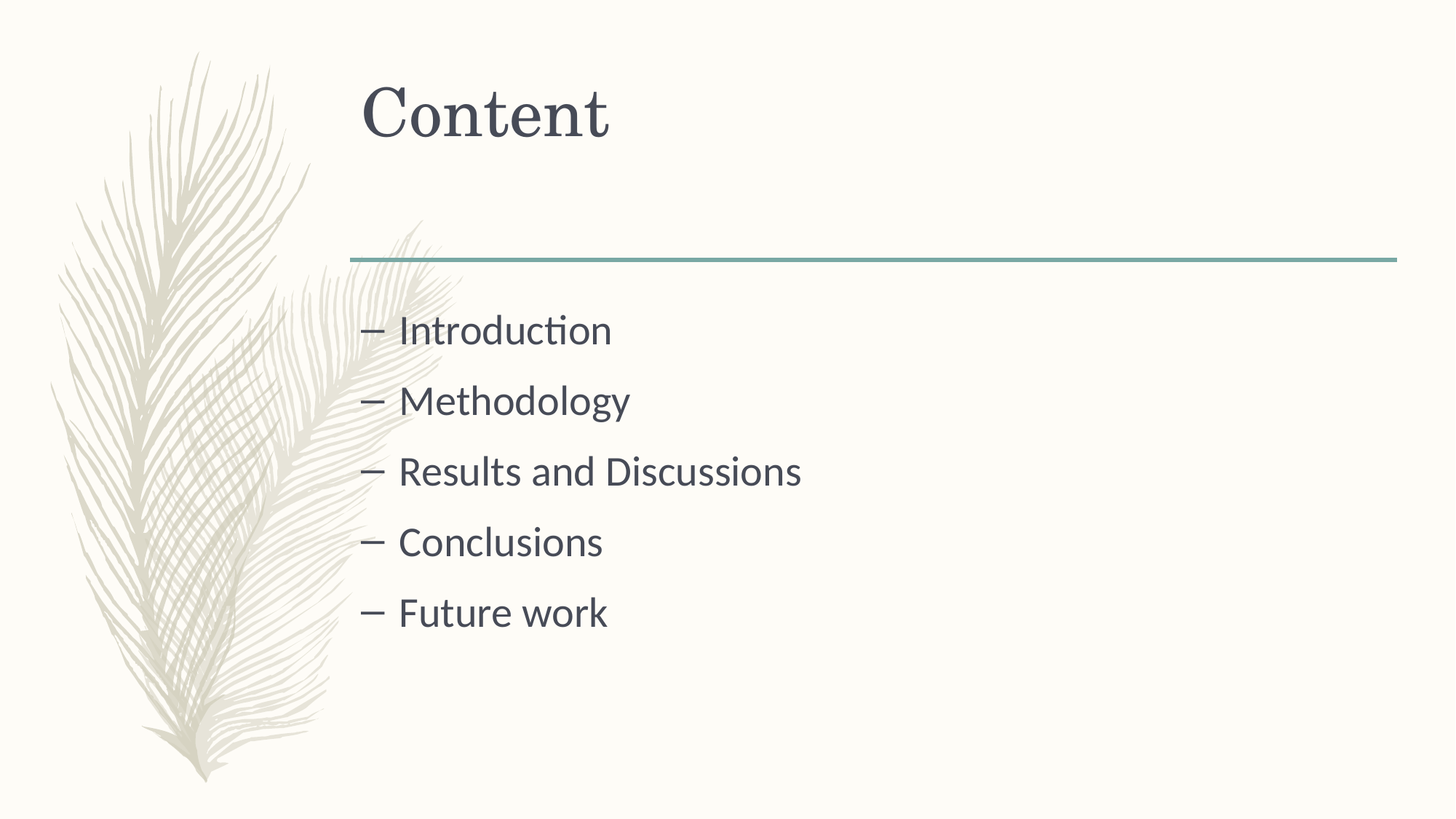

# Content
Introduction
Methodology
Results and Discussions
Conclusions
Future work